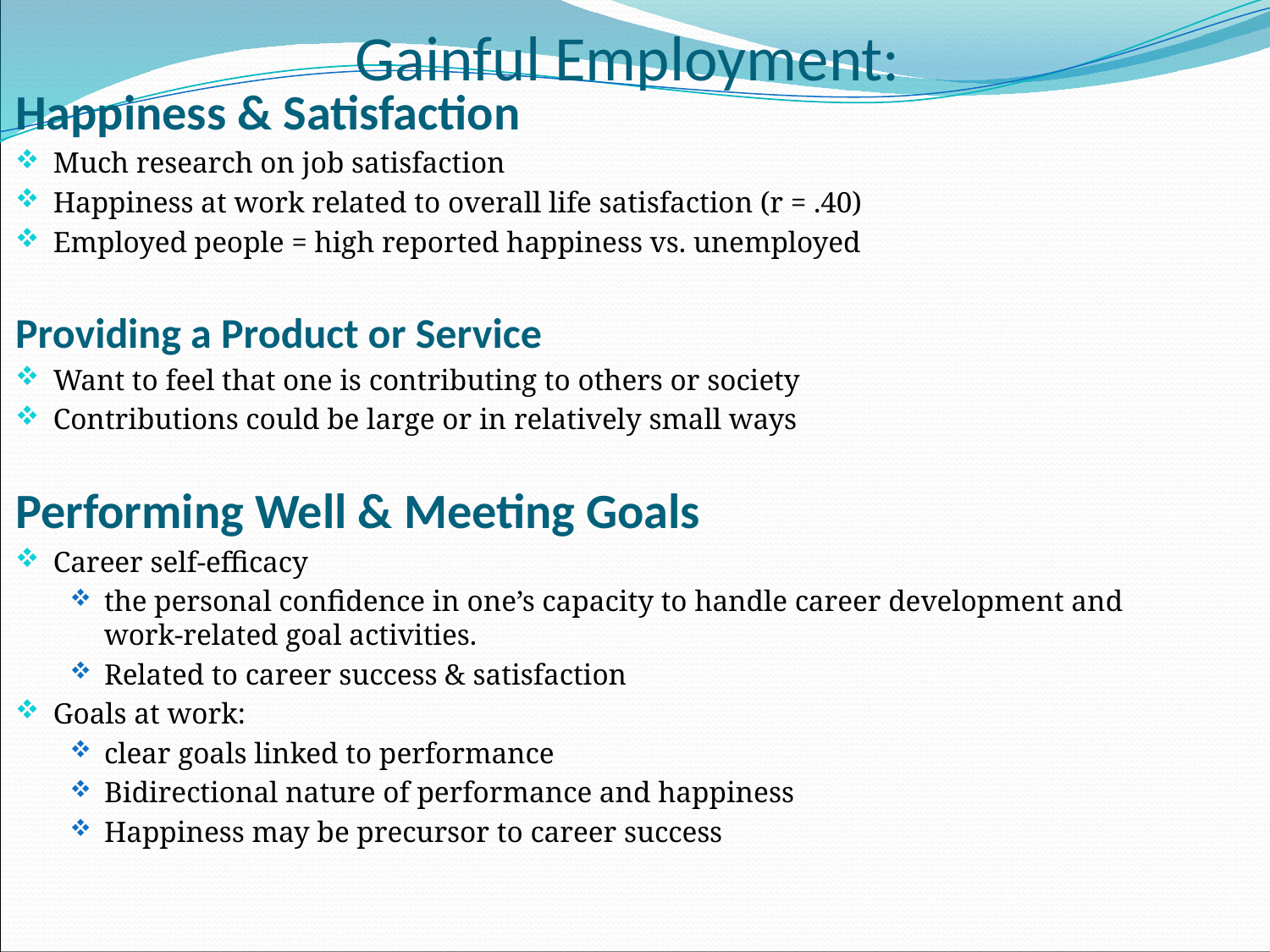

# Gainful Employment:
Happiness & Satisfaction
Much research on job satisfaction
Happiness at work related to overall life satisfaction (r = .40)
Employed people = high reported happiness vs. unemployed

Providing a Product or Service
Want to feel that one is contributing to others or society
Contributions could be large or in relatively small ways
Performing Well & Meeting Goals
Career self-efficacy
the personal confidence in one’s capacity to handle career development and work-related goal activities.
Related to career success & satisfaction
Goals at work:
clear goals linked to performance
Bidirectional nature of performance and happiness
Happiness may be precursor to career success